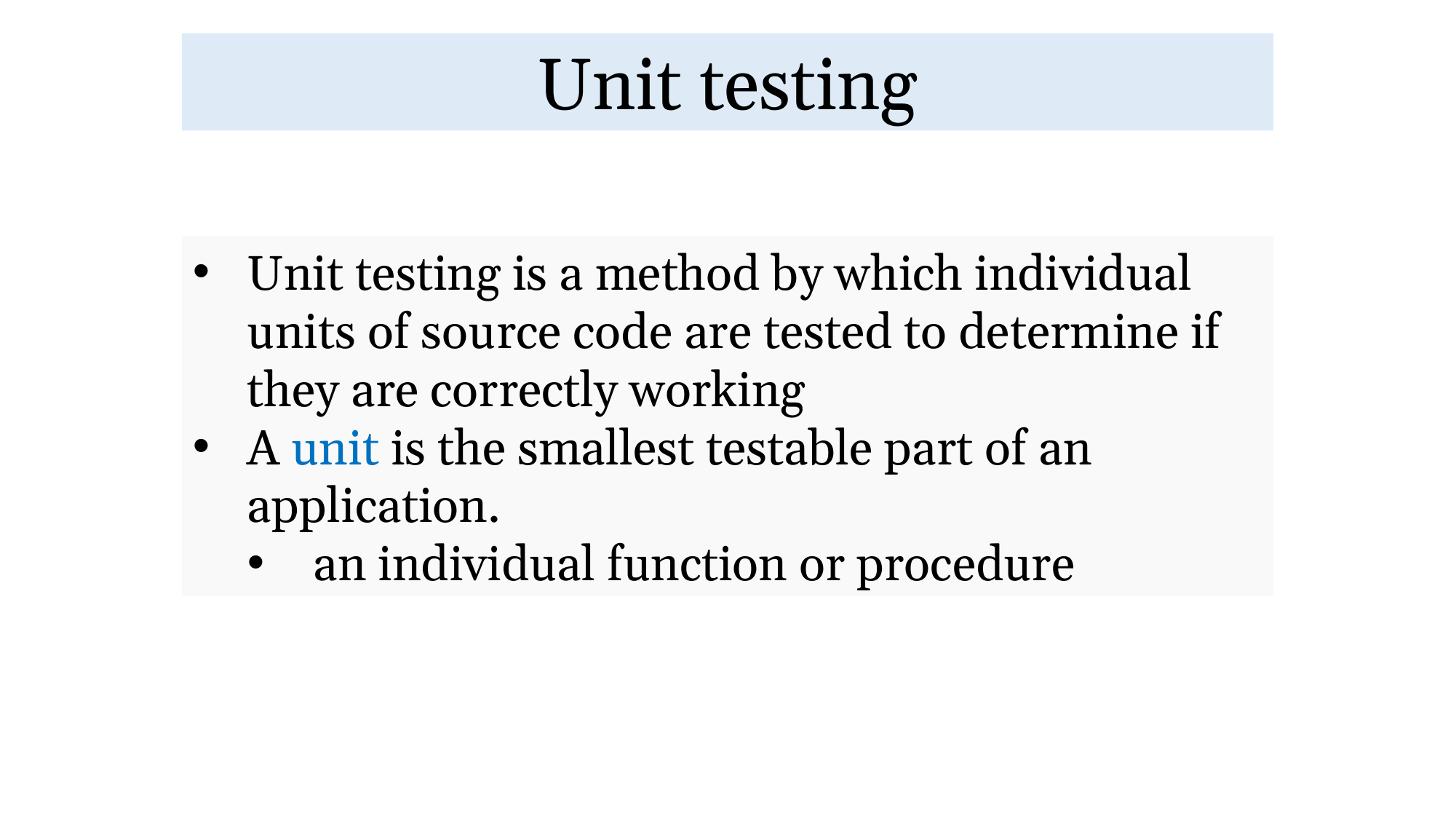

# Unit testing
Unit testing is a method by which individual units of source code are tested to determine if they are correctly working
A unit is the smallest testable part of an application.
 an individual function or procedure